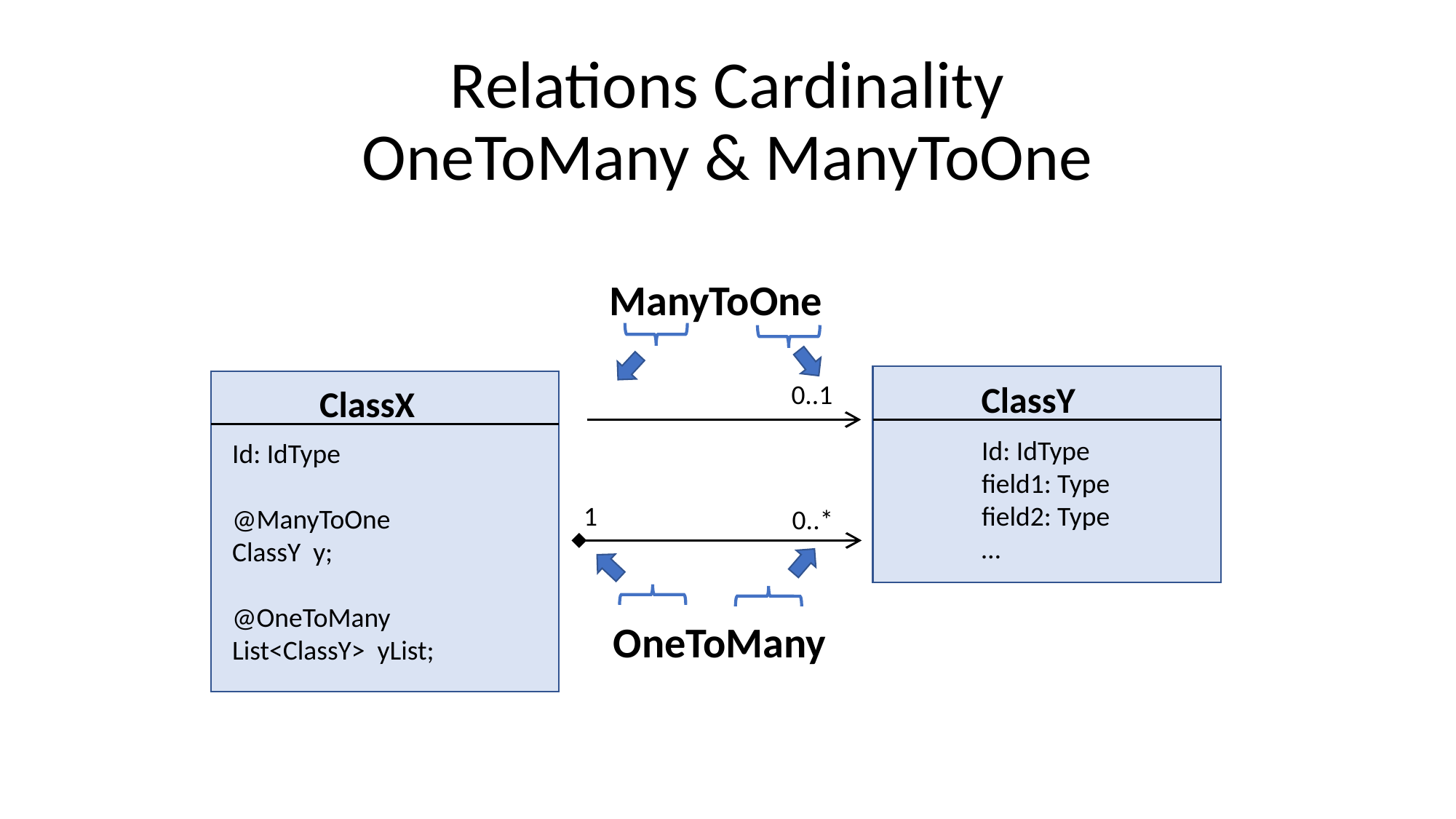

# Relations Cardinality OneToMany & ManyToOne
ManyToOne

ClassY
0..1
ClassX
Id: IdType
field1: Type
field2: Type
…
Id: IdType

@ManyToOne
ClassY  y;

@OneToMany
List<ClassY>  yList;
1
0..*

OneToMany